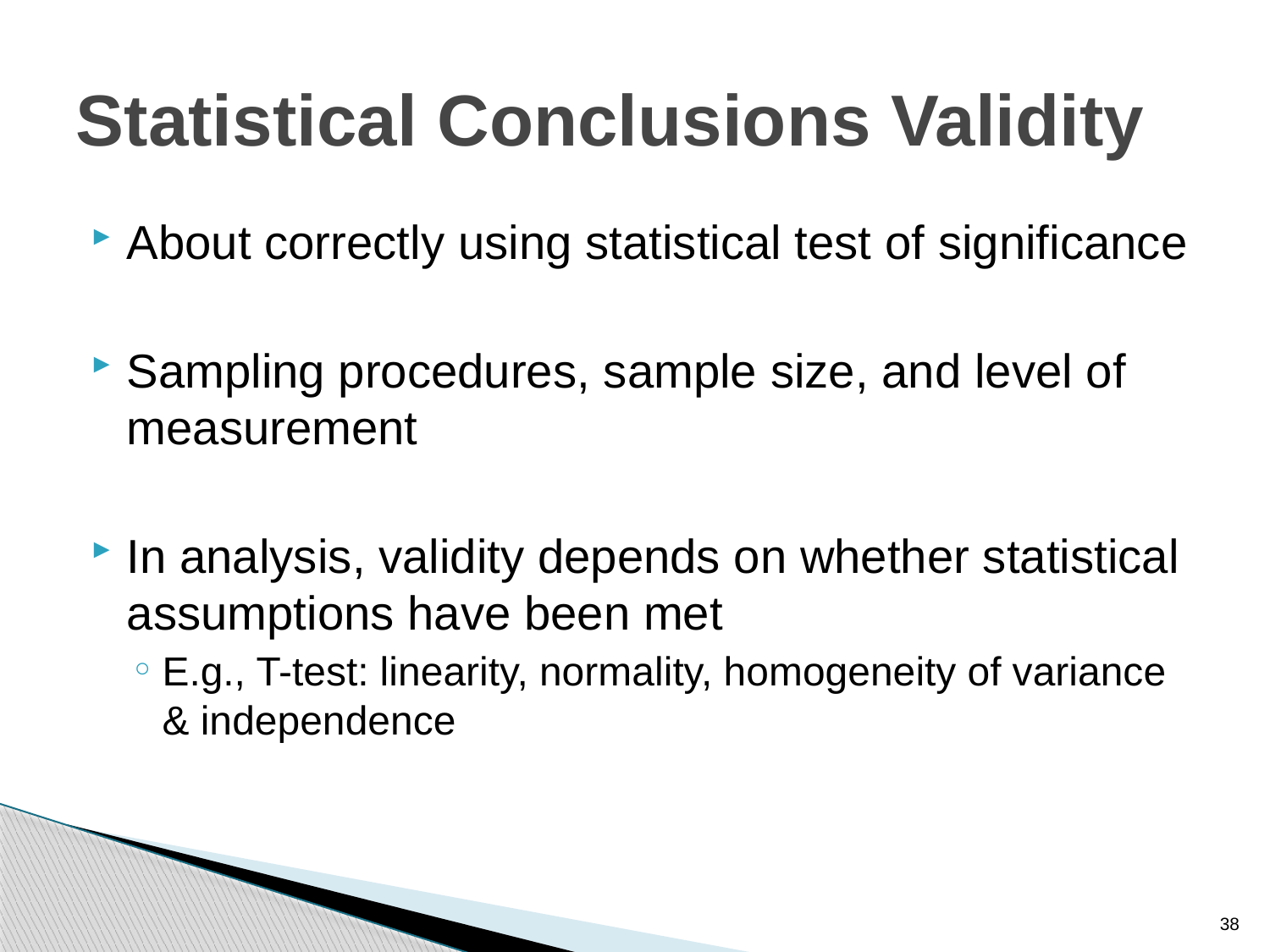

# Statistical Conclusions Validity
About correctly using statistical test of significance

Sampling procedures, sample size, and level of measurement

In analysis, validity depends on whether statistical assumptions have been met
E.g., T-test: linearity, normality, homogeneity of variance & independence
38